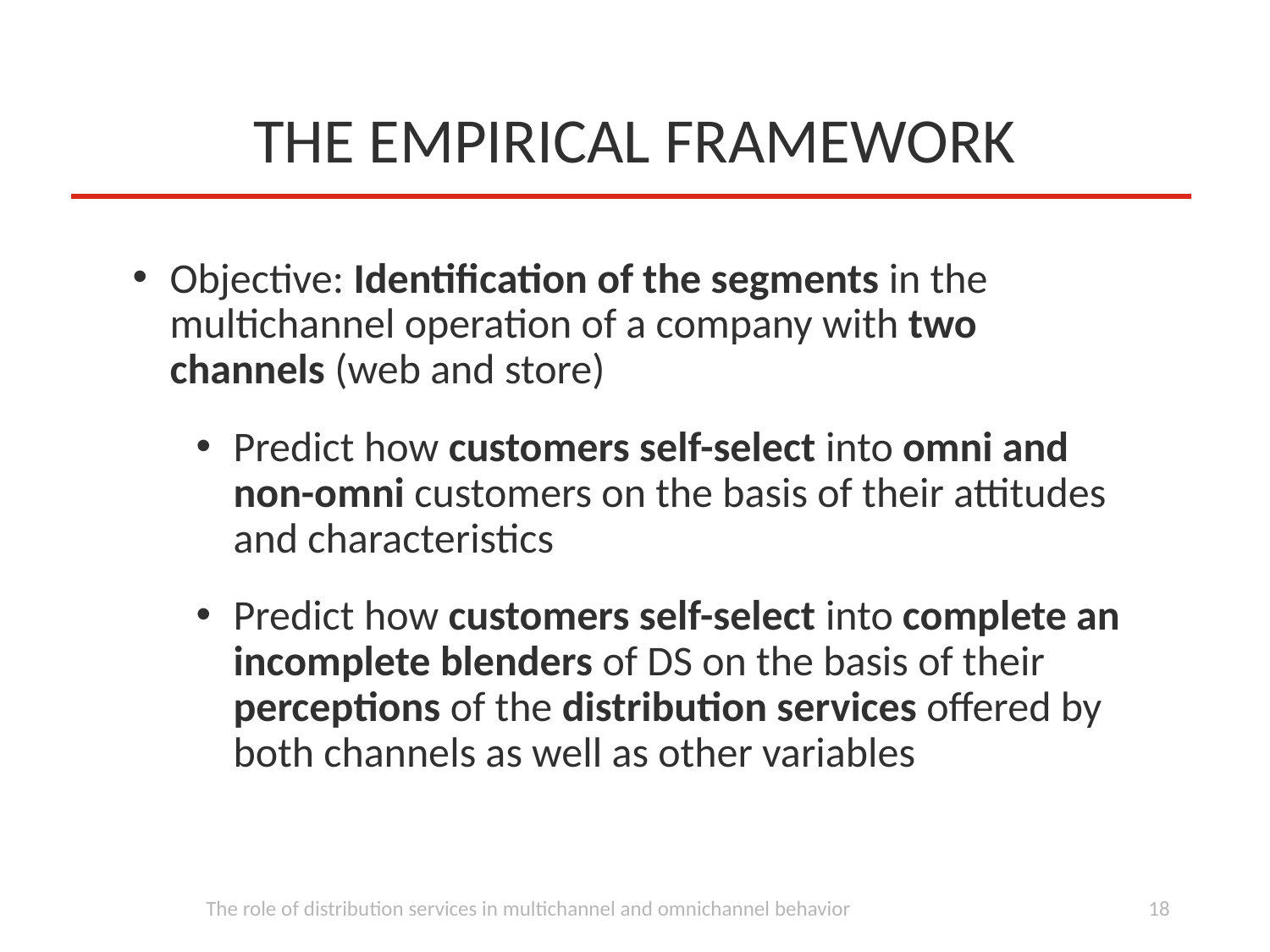

# THE EMPIRICAL FRAMEWORK
Objective: Identification of the segments in the multichannel operation of a company with two channels (web and store)
Predict how customers self-select into omni and non-omni customers on the basis of their attitudes and characteristics
Predict how customers self-select into complete an incomplete blenders of DS on the basis of their perceptions of the distribution services offered by both channels as well as other variables

The role of distribution services in multichannel and omnichannel behavior
18